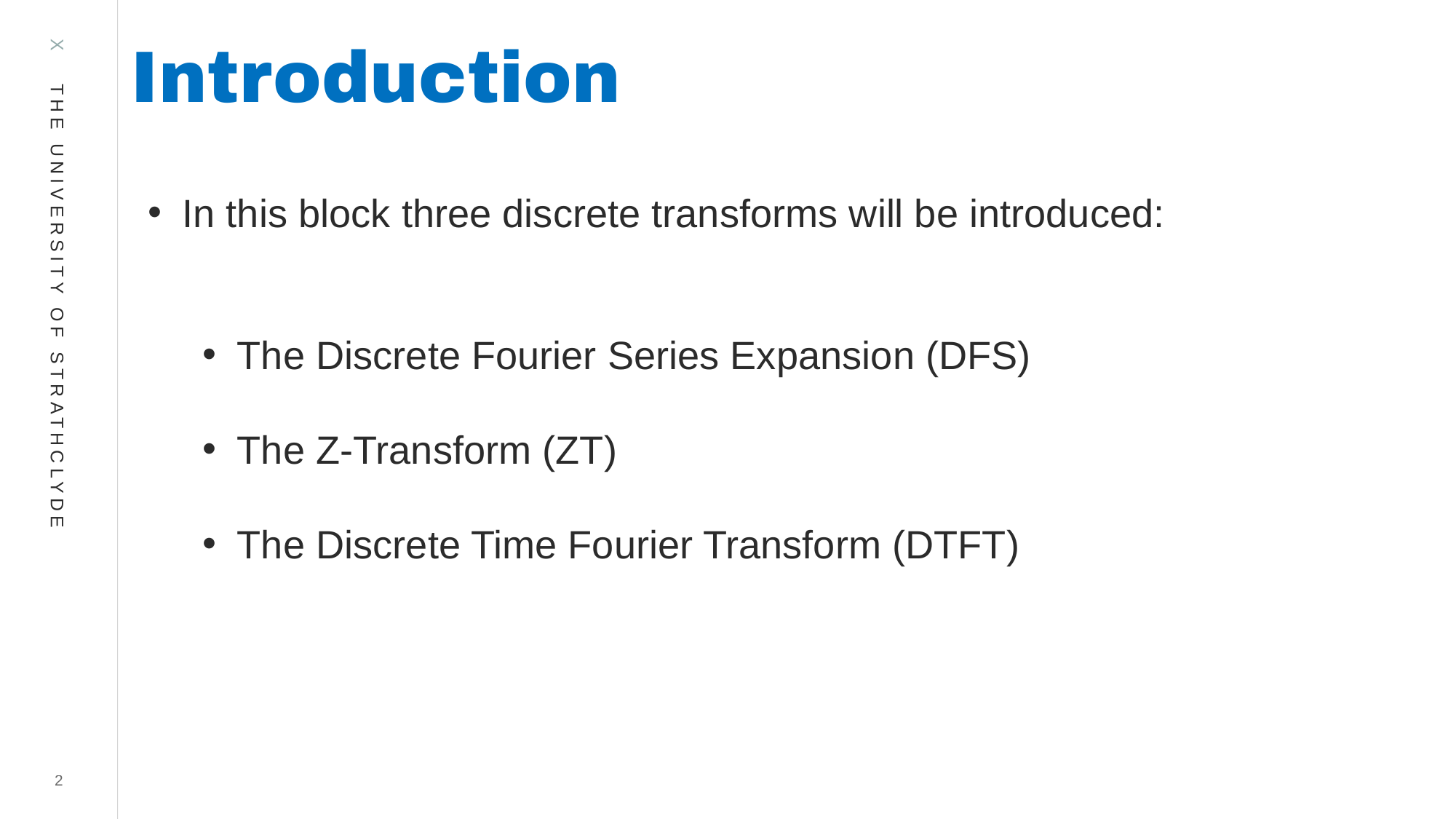

# Introduction
In this block three discrete transforms will be introduced:

The Discrete Fourier Series Expansion (DFS)

The Z-Transform (ZT)

The Discrete Time Fourier Transform (DTFT)
2